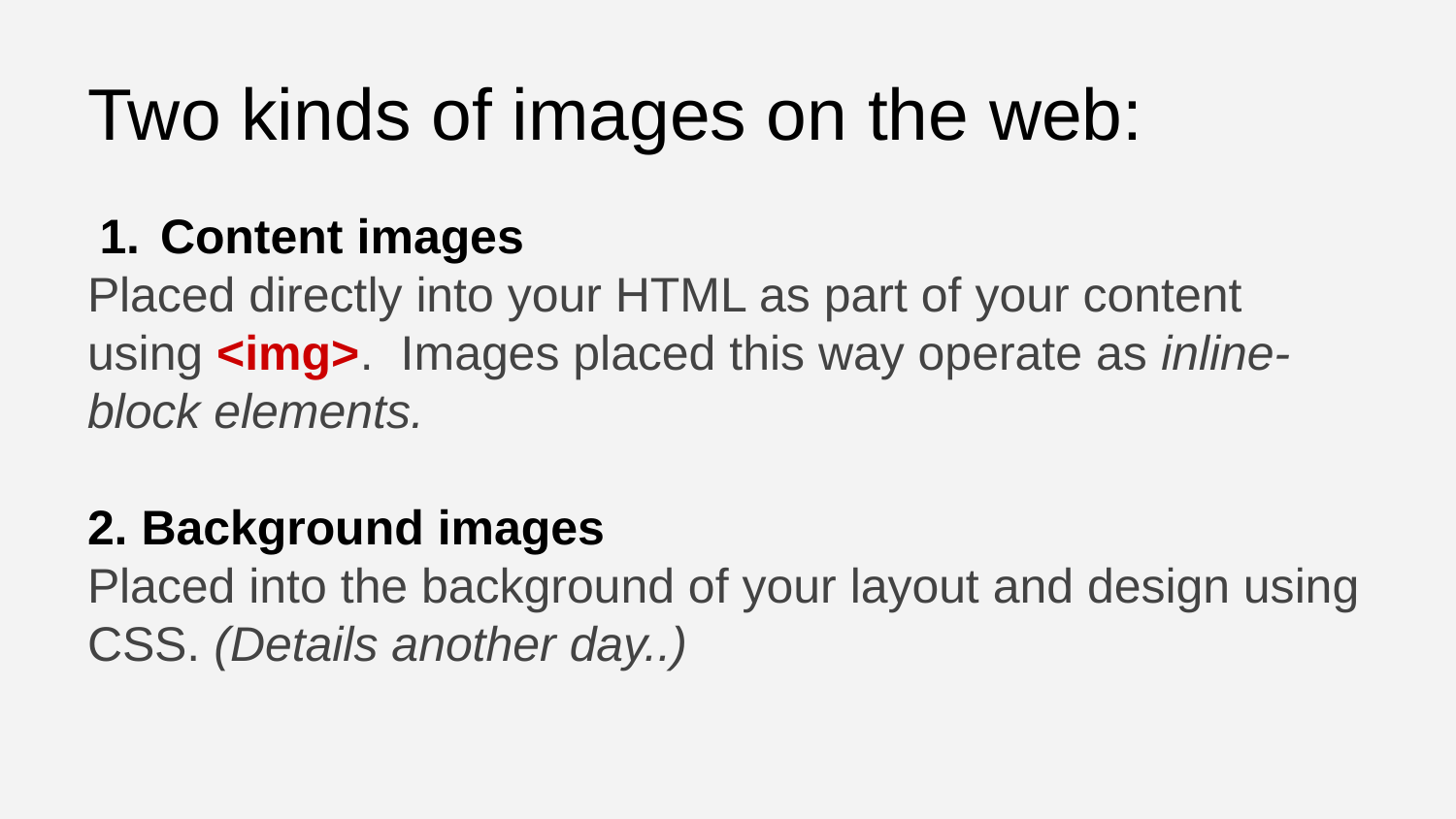

# Two kinds of images on the web:
Content images
Placed directly into your HTML as part of your content using <img>.  Images placed this way operate as inline-block elements.

2. Background images
Placed into the background of your layout and design using CSS. (Details another day..)